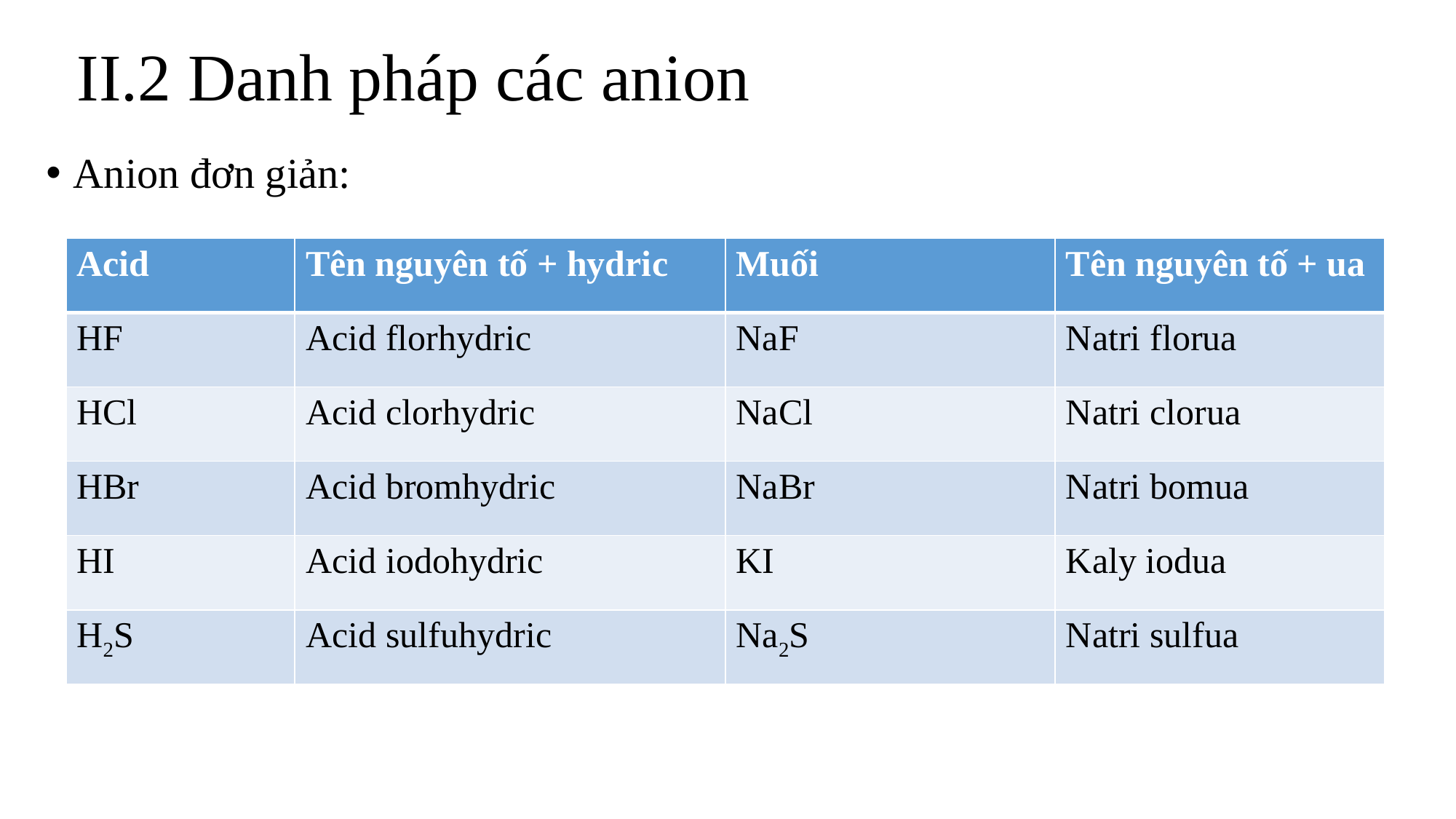

# II.2 Danh pháp các anion
Anion đơn giản:

| Acid | Tên nguyên tố + hydric | Muối | Tên nguyên tố + ua |
| --- | --- | --- | --- |
| HF | Acid florhydric | NaF | Natri florua |
| HCl | Acid clorhydric | NaCl | Natri clorua |
| HBr | Acid bromhydric | NaBr | Natri bomua |
| HI | Acid iodohydric | KI | Kaly iodua |
| H2S | Acid sulfuhydric | Na2S | Natri sulfua |